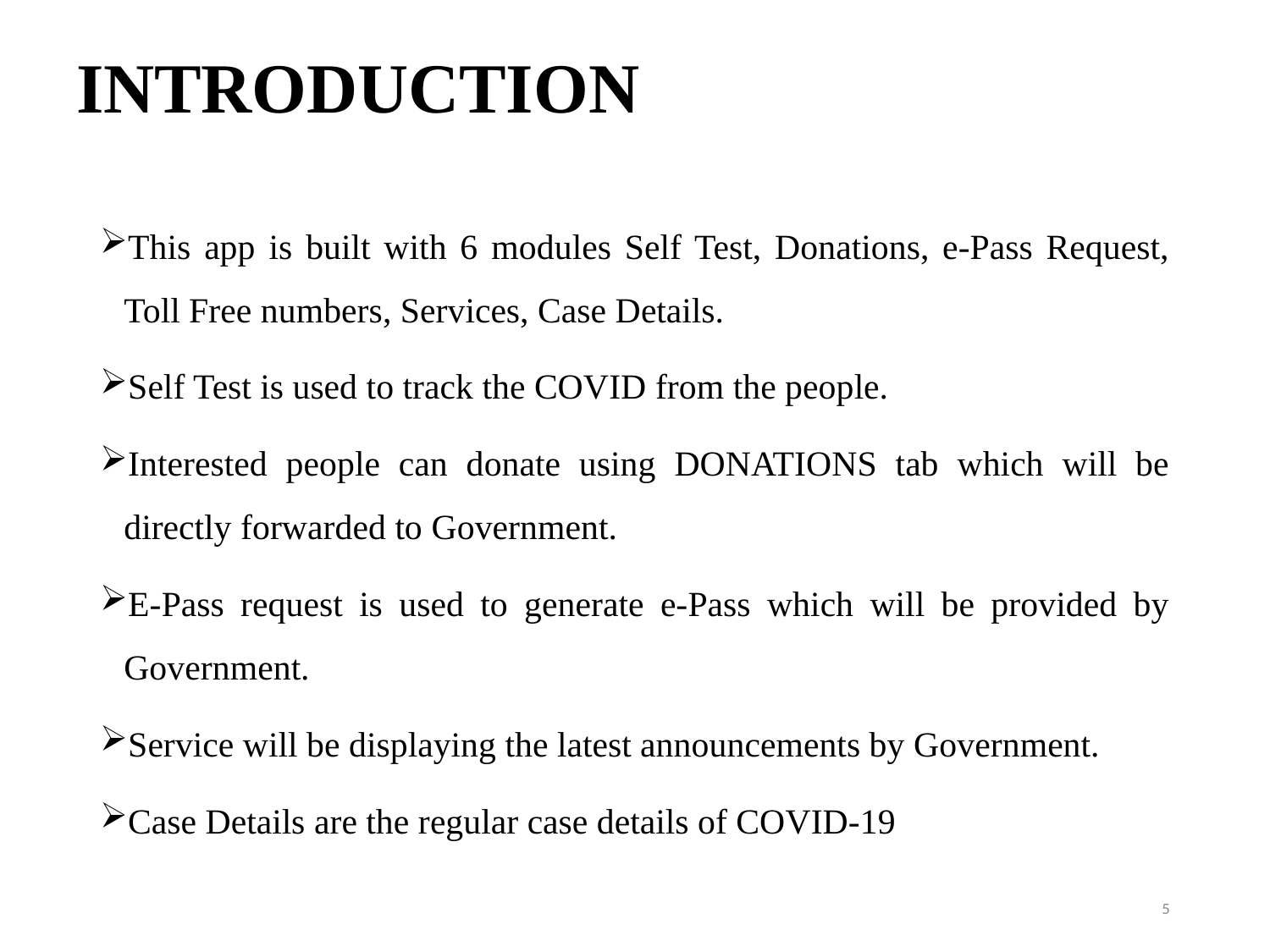

# INTRODUCTION
This app is built with 6 modules Self Test, Donations, e-Pass Request, Toll Free numbers, Services, Case Details.
Self Test is used to track the COVID from the people.
Interested people can donate using DONATIONS tab which will be directly forwarded to Government.
E-Pass request is used to generate e-Pass which will be provided by Government.
Service will be displaying the latest announcements by Government.
Case Details are the regular case details of COVID-19

5